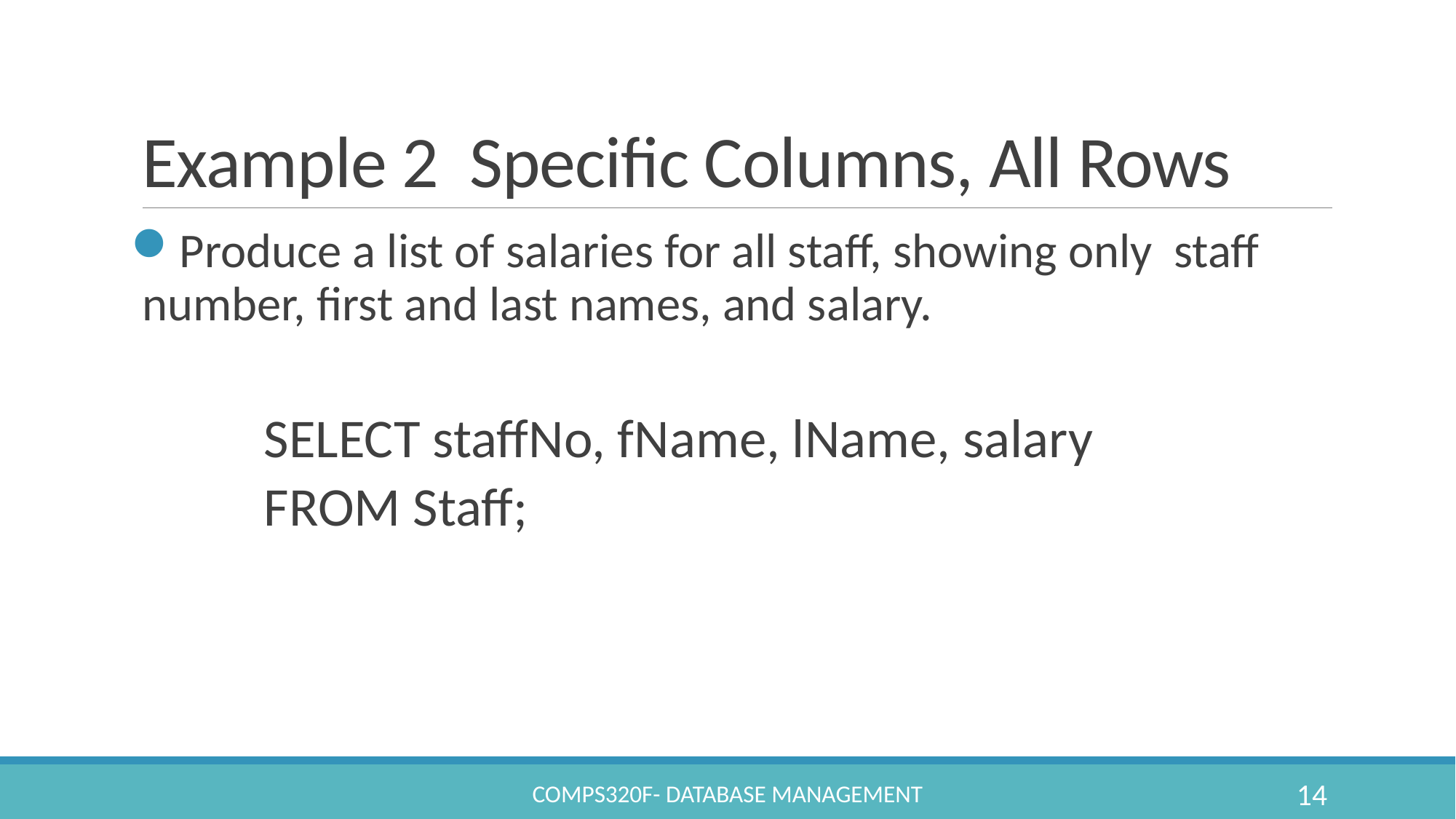

# Example 2  Specific Columns, All Rows
Produce a list of salaries for all staff, showing only  staff number, first and last names, and salary.

	SELECT staffNo, fName, lName, salary
	FROM Staff;
COMPS320F- Database Management
14